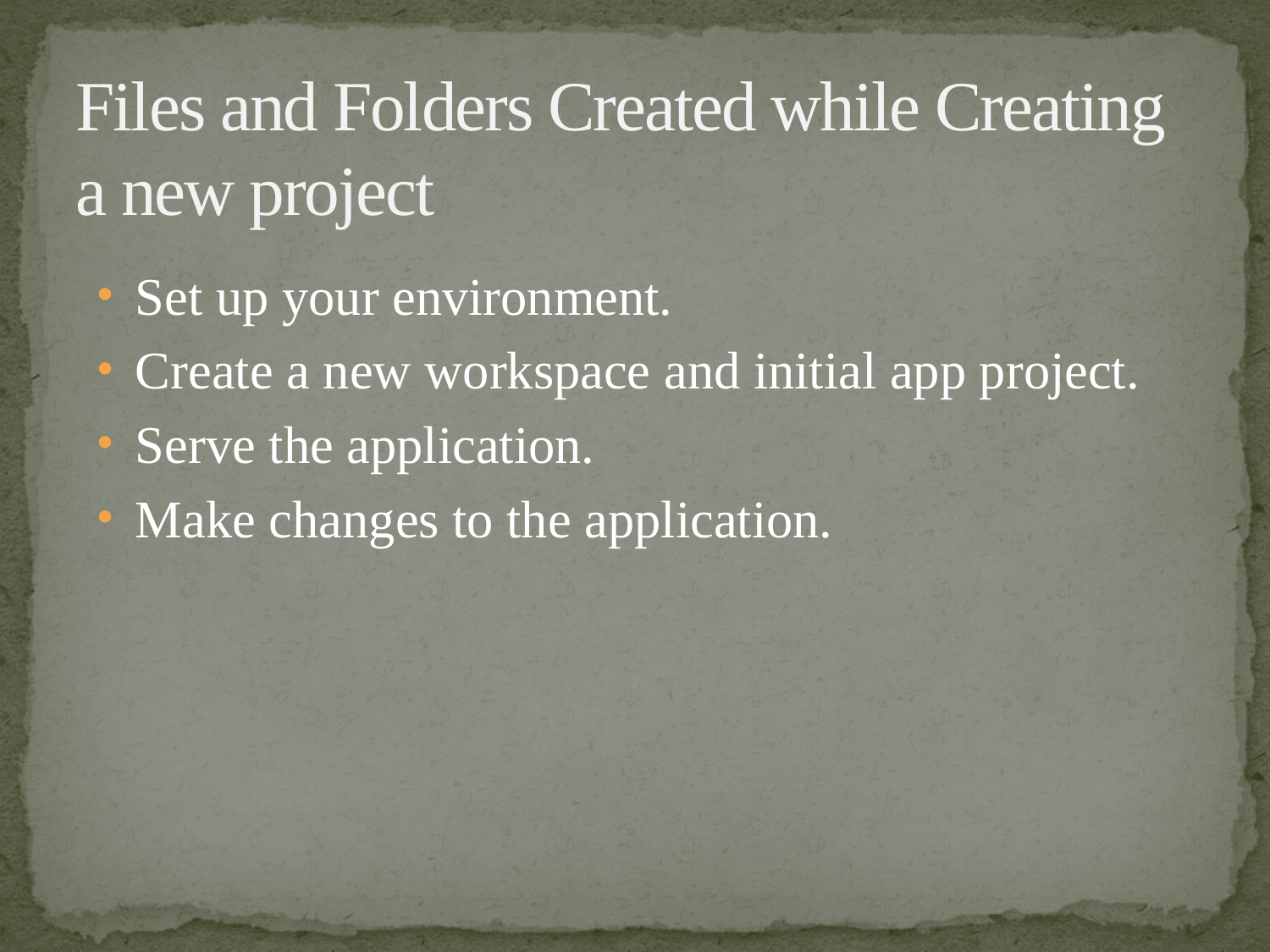

# Files and Folders Created while Creating a new project
Set up your environment.
Create a new workspace and initial app project.
Serve the application.
Make changes to the application.